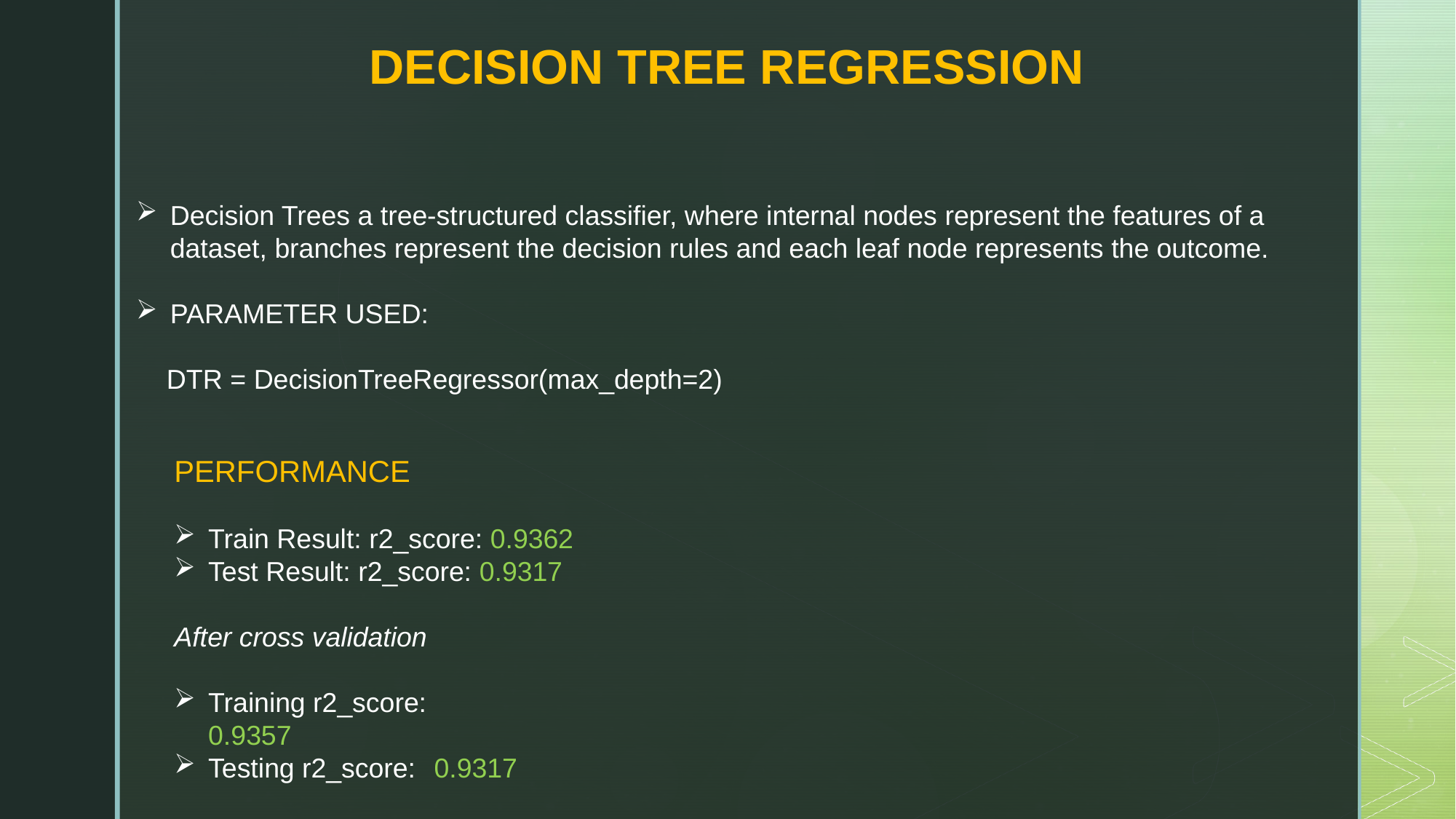

DECISION TREE REGRESSION​​
Decision Trees a tree-structured classifier, where internal nodes represent the features of a dataset, branches represent the decision rules and each leaf node represents the outcome.

PARAMETER USED:

    DTR = DecisionTreeRegressor(max_depth=2)
PERFORMANCE

Train Result: r2_score: 0.9362
Test Result: r2_score: 0.9317

After cross validation

Training r2_score: 	 0.9357
Testing r2_score: 	 0.9317